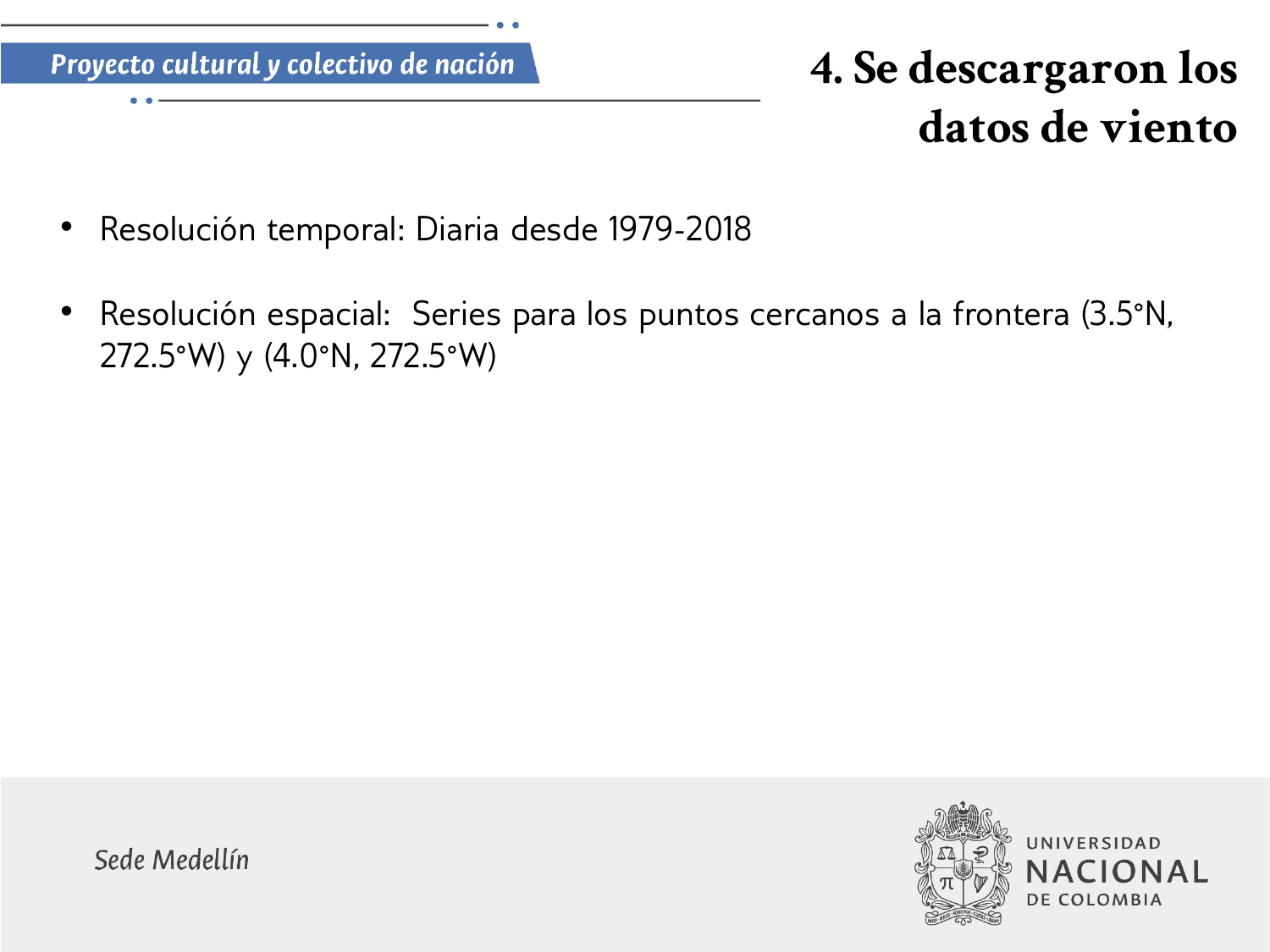

4. Se descargaron los datos de viento
Resolución temporal: Diaria desde 1979-2018

Resolución espacial:  Series para los puntos cercanos a la frontera (3.5°N, 272.5°W) y (4.0°N, 272.5°W)